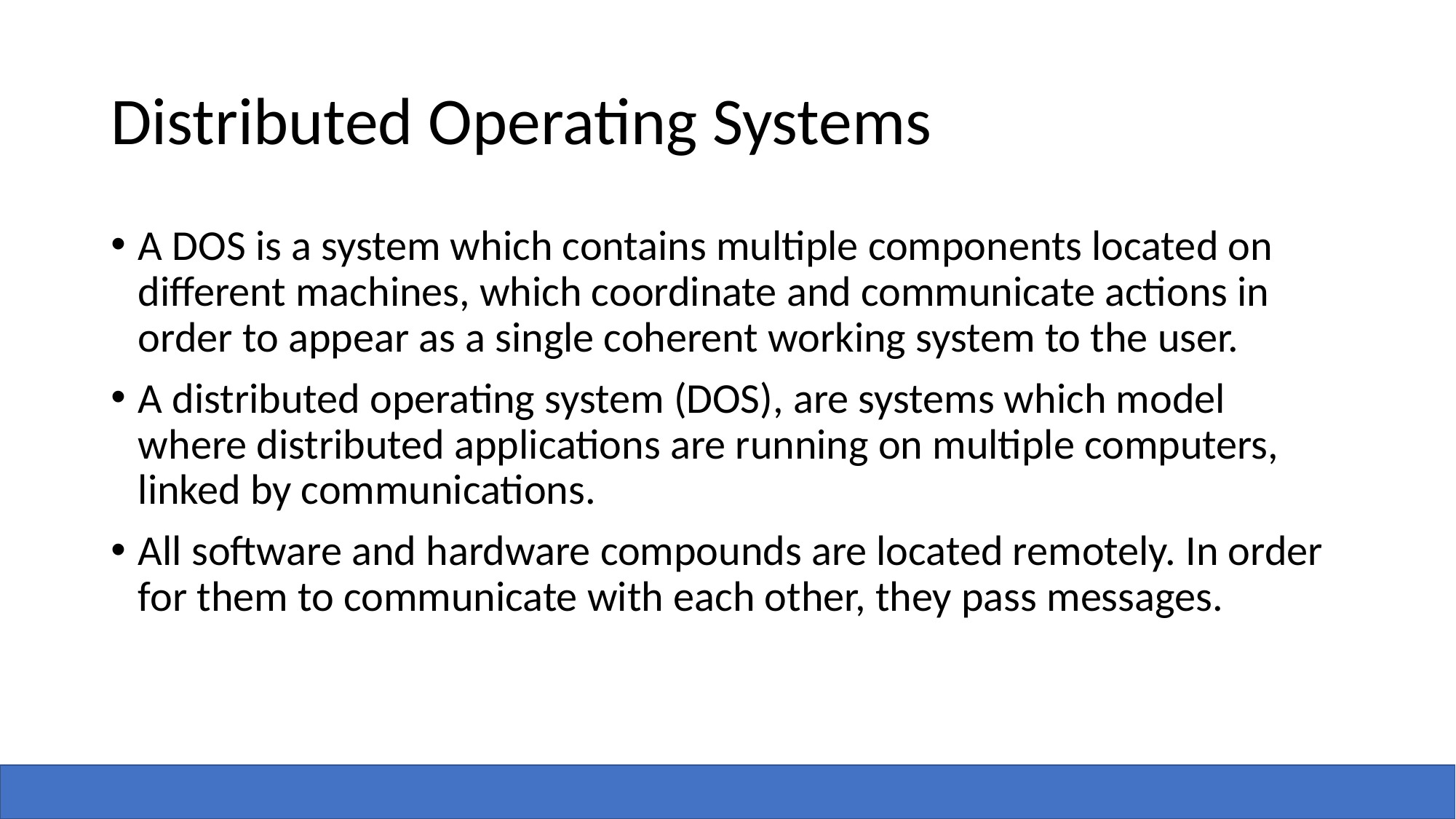

# Distributed Operating Systems
A DOS is a system which contains multiple components located on different machines, which coordinate and communicate actions in order to appear as a single coherent working system to the user.
A distributed operating system (DOS), are systems which model where distributed applications are running on multiple computers, linked by communications.
All software and hardware compounds are located remotely. In order for them to communicate with each other, they pass messages.